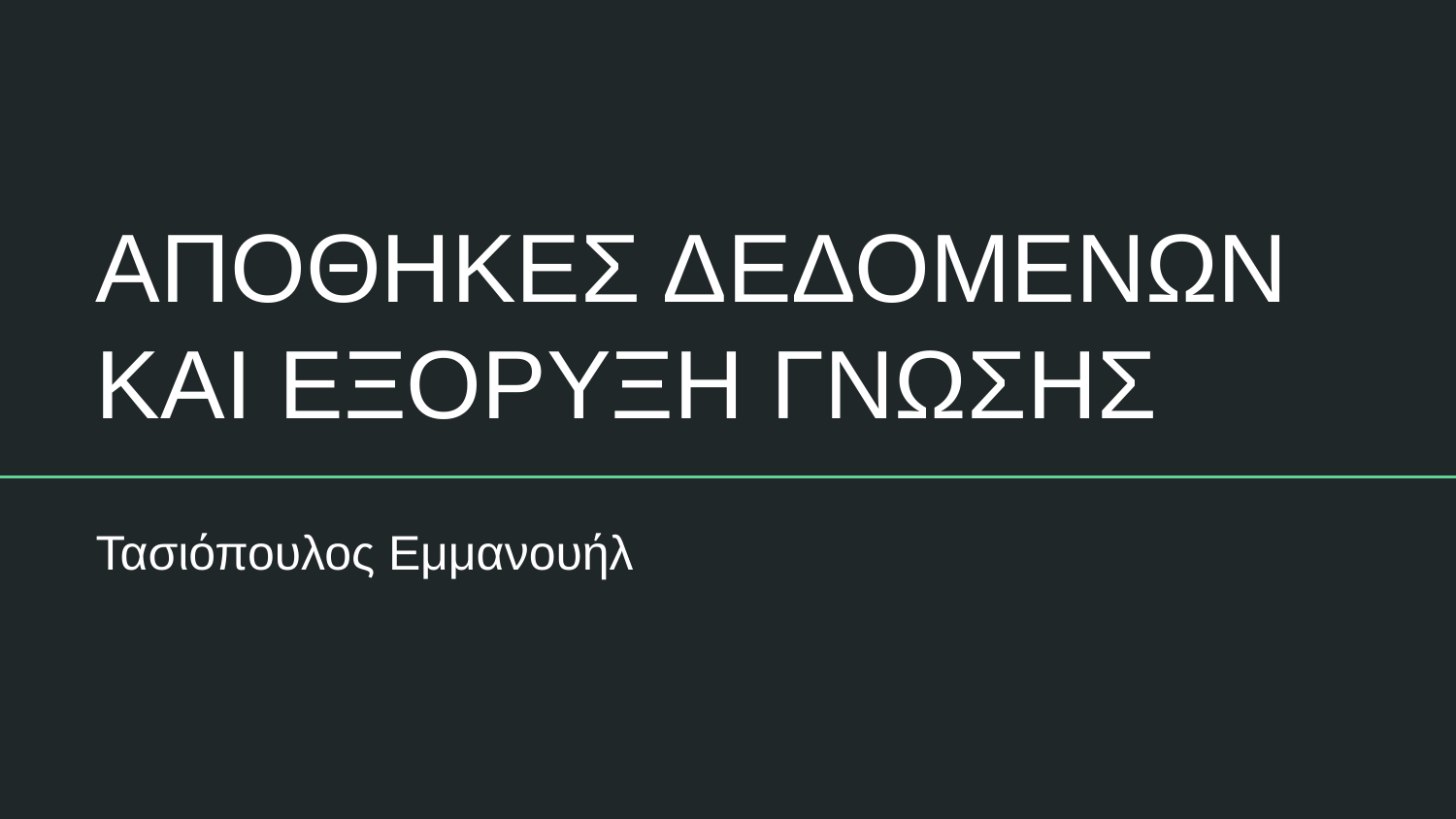

# ΑΠΟΘΗΚΕΣ ΔΕΔΟΜΕΝΩΝ ΚΑΙ ΕΞΟΡΥΞΗ ΓΝΩΣΗΣ
Τασιόπουλος Εμμανουήλ